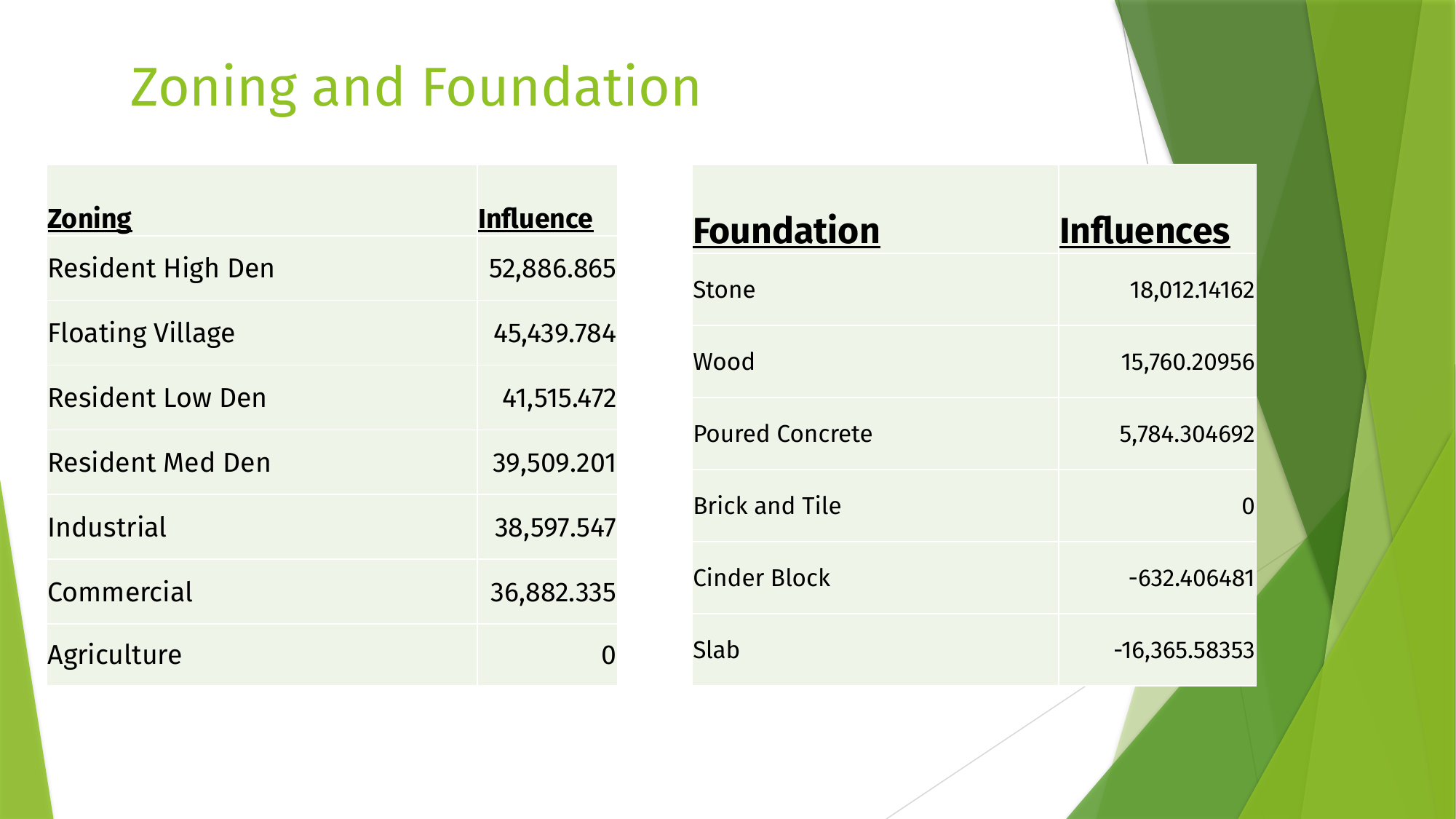

# Zoning and Foundation
| Zoning | Influence |
| --- | --- |
| Resident High Den | 52,886.865 |
| Floating Village | 45,439.784 |
| Resident Low Den | 41,515.472 |
| Resident Med Den | 39,509.201 |
| Industrial | 38,597.547 |
| Commercial | 36,882.335 |
| Agriculture | 0 |
| Foundation | Influences |
| --- | --- |
| Stone | 18,012.14162 |
| Wood | 15,760.20956 |
| Poured Concrete | 5,784.304692 |
| Brick and Tile | 0 |
| Cinder Block | -632.406481 |
| Slab | -16,365.58353 |